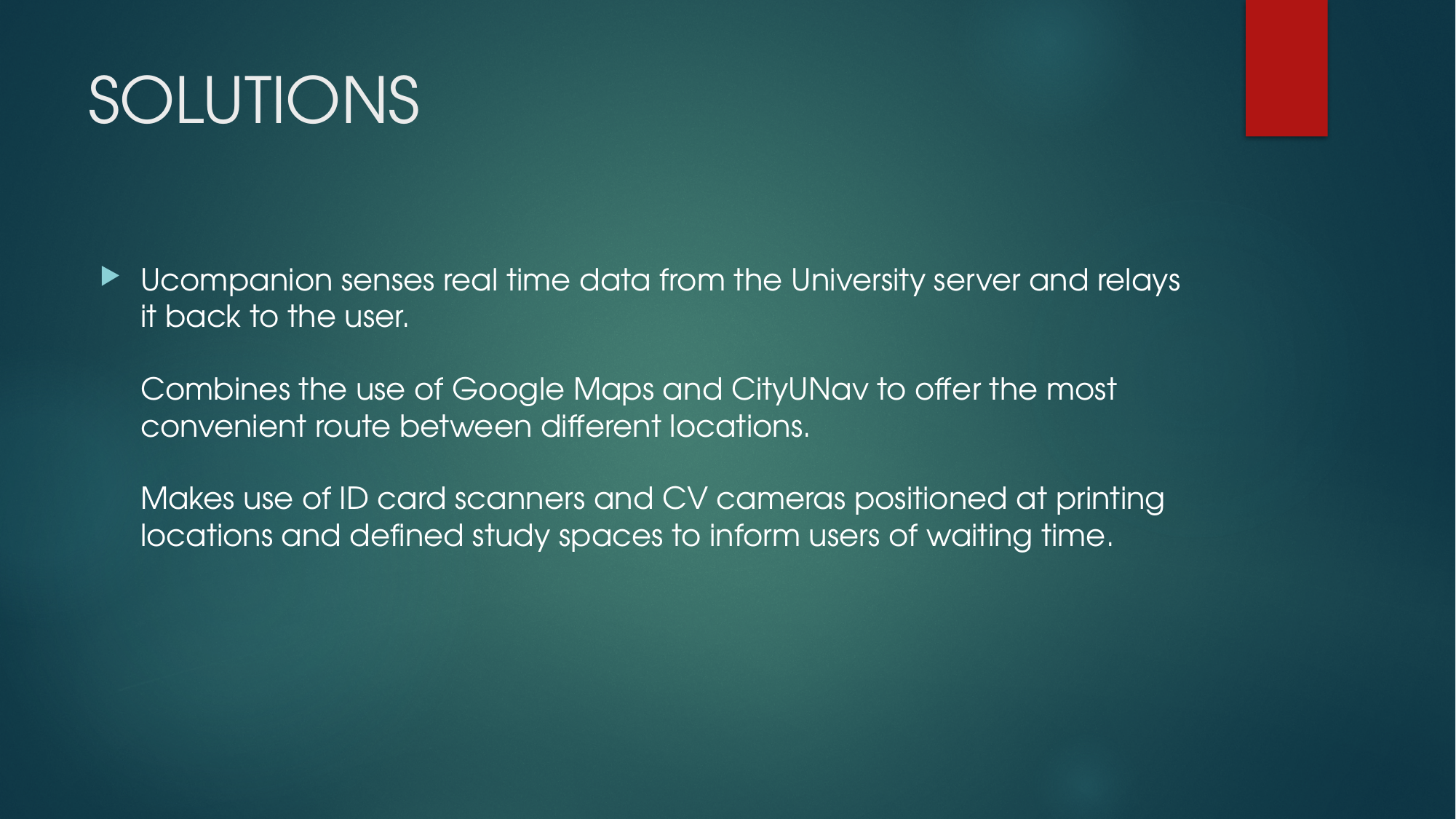

# SOLUTIONS
Ucompanion senses real time data from the University server and relays it back to the user.
Combines the use of Google Maps and CityUNav to offer the most convenient route between different locations.
Makes use of ID card scanners and CV cameras positioned at printing locations and defined study spaces to inform users of waiting time.